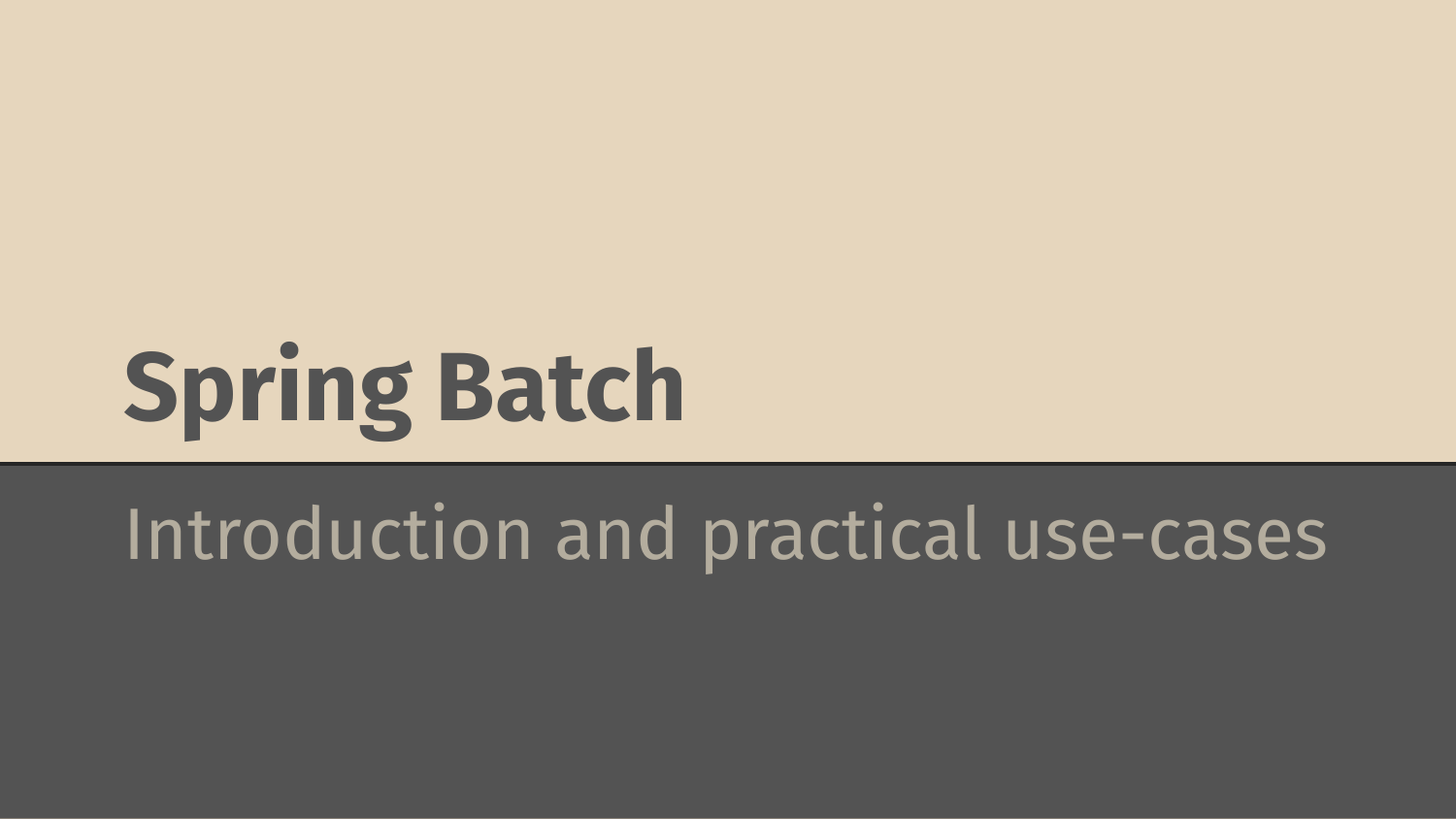

# Spring Batch
Introduction and practical use-cases